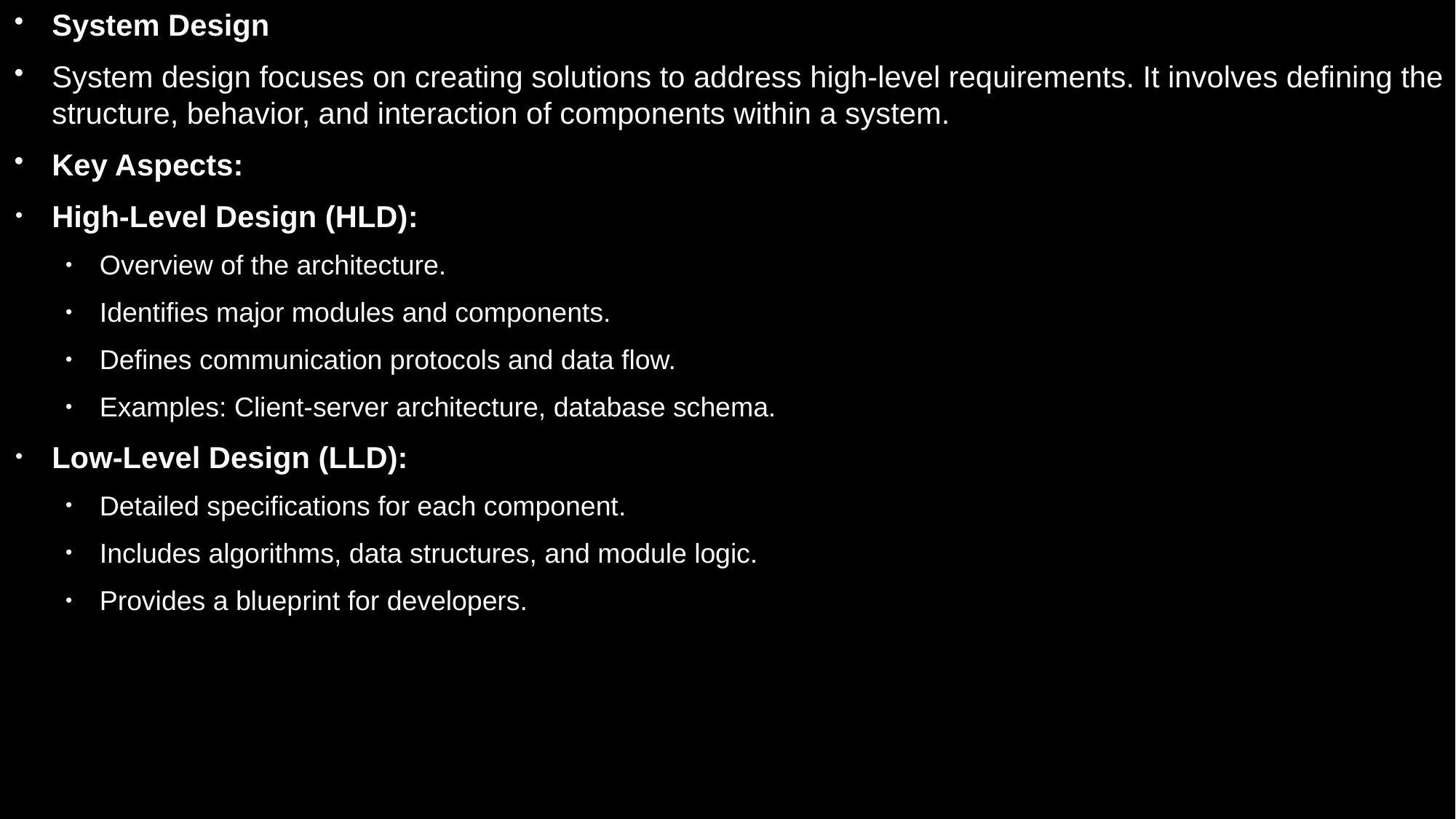

System Design
System design focuses on creating solutions to address high-level requirements. It involves defining the structure, behavior, and interaction of components within a system.
Key Aspects:
High-Level Design (HLD):
Overview of the architecture.
Identifies major modules and components.
Defines communication protocols and data flow.
Examples: Client-server architecture, database schema.
Low-Level Design (LLD):
Detailed specifications for each component.
Includes algorithms, data structures, and module logic.
Provides a blueprint for developers.